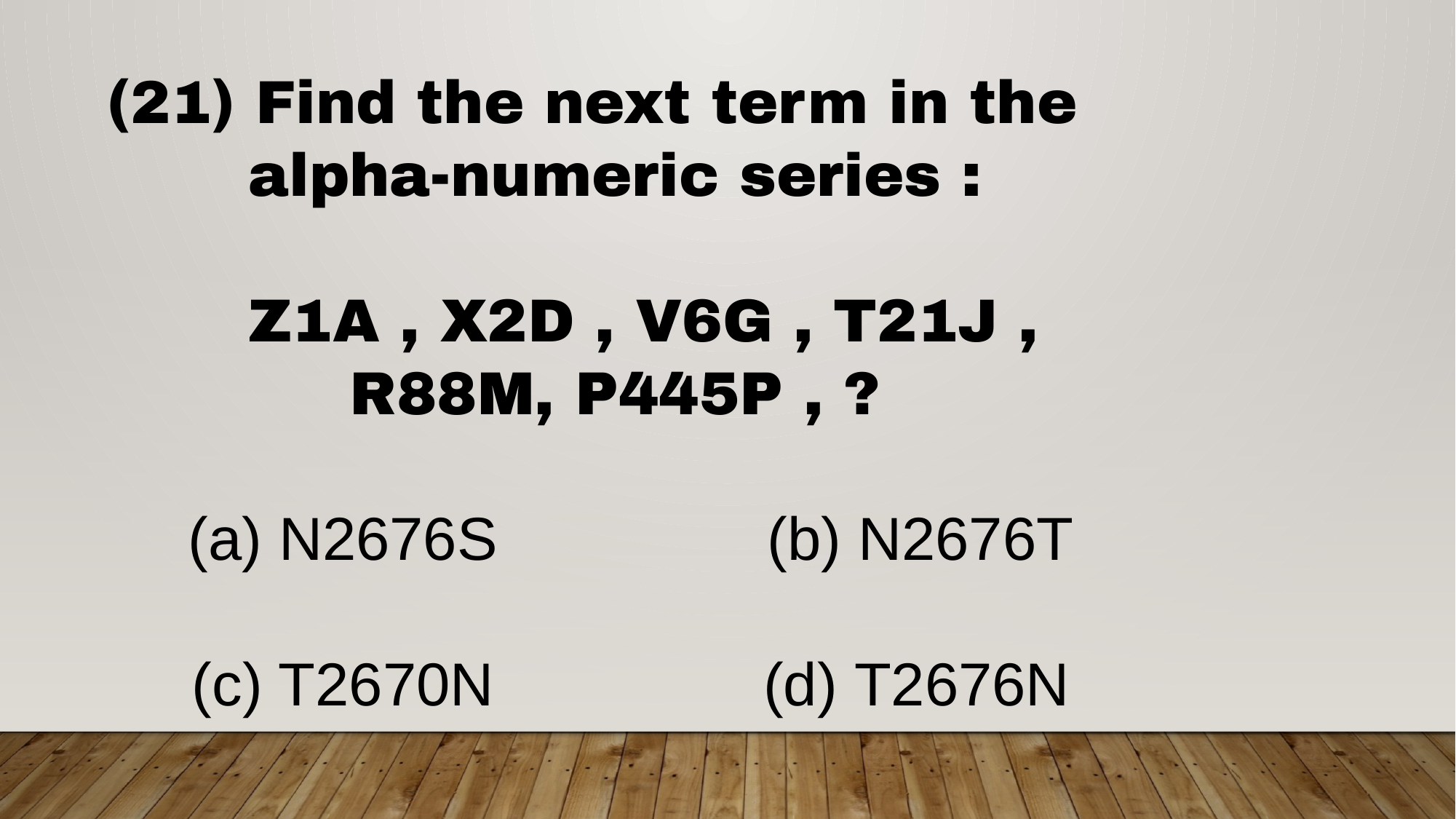

(21) Find the next term in the
       alpha-numeric series :

       Z1A , X2D , V6G , T21J ,
            R88M, P445P , ?

    (a) N2676S                (b) N2676T

     (c) T2670N                (d) T2676N